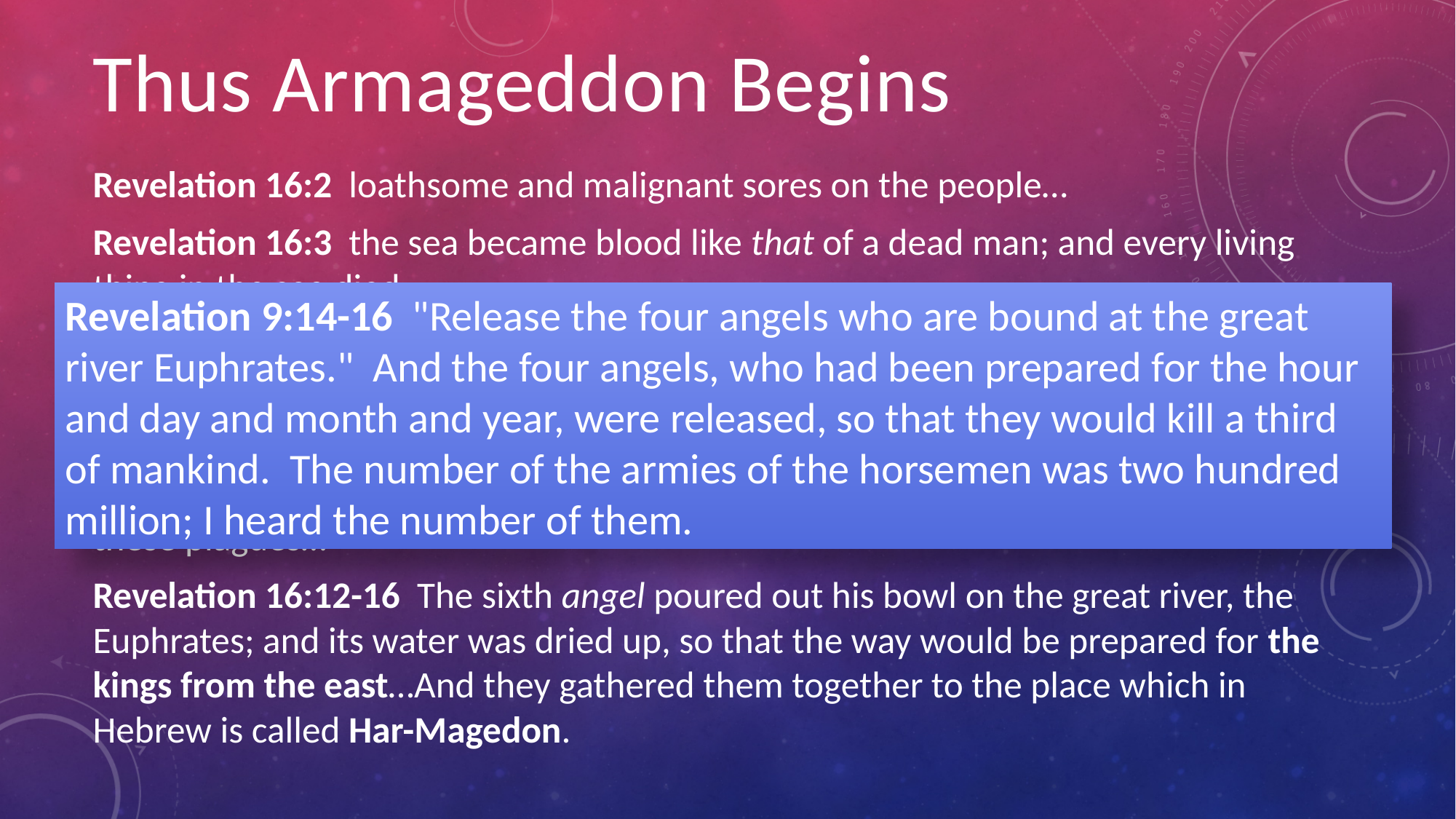

# Thus Armageddon Begins
Revelation 16:2  loathsome and malignant sores on the people…
Revelation 16:3  the sea became blood like that of a dead man; and every living thing in the sea died.
Revelation 16:4  Then the third angel poured out his bowl into the rivers and the springs of waters; and they became blood.
Revelation 16:8  …the sun scorched men with fire. Men were scorched with fierce heat; and they blasphemed the name of God who has the power over these plagues…
Revelation 16:12-16  The sixth angel poured out his bowl on the great river, the Euphrates; and its water was dried up, so that the way would be prepared for the kings from the east…And they gathered them together to the place which in Hebrew is called Har-Magedon.
Revelation 9:14-16  "Release the four angels who are bound at the great river Euphrates."  And the four angels, who had been prepared for the hour and day and month and year, were released, so that they would kill a third of mankind.  The number of the armies of the horsemen was two hundred million; I heard the number of them.